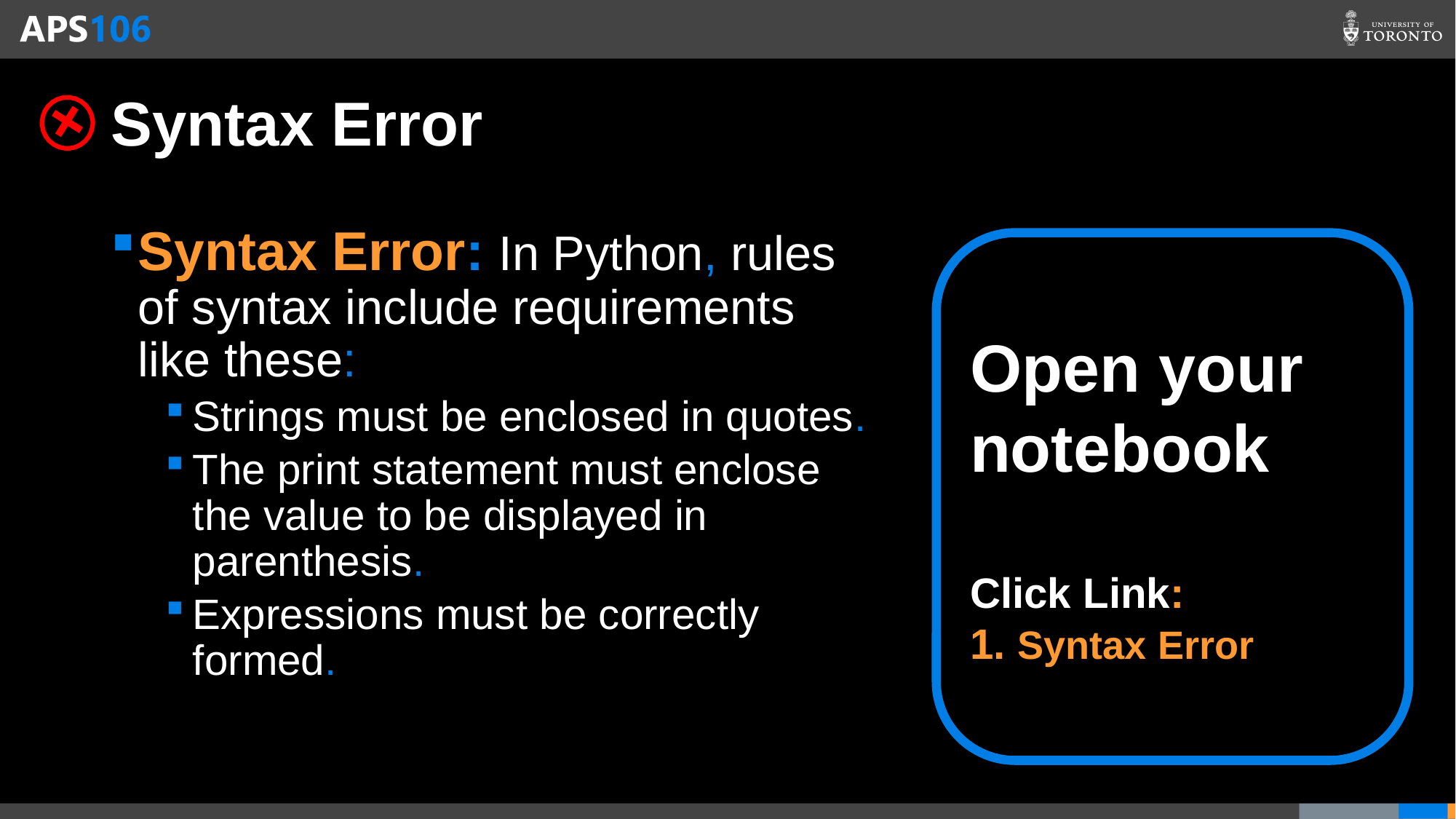

# Syntax Error

Syntax Error: In Python, rules of syntax include requirements like these:
Strings must be enclosed in quotes.
The print statement must enclose the value to be displayed in parenthesis.
Expressions must be correctly formed.
Open your notebook

Click Link:
1. Syntax Error